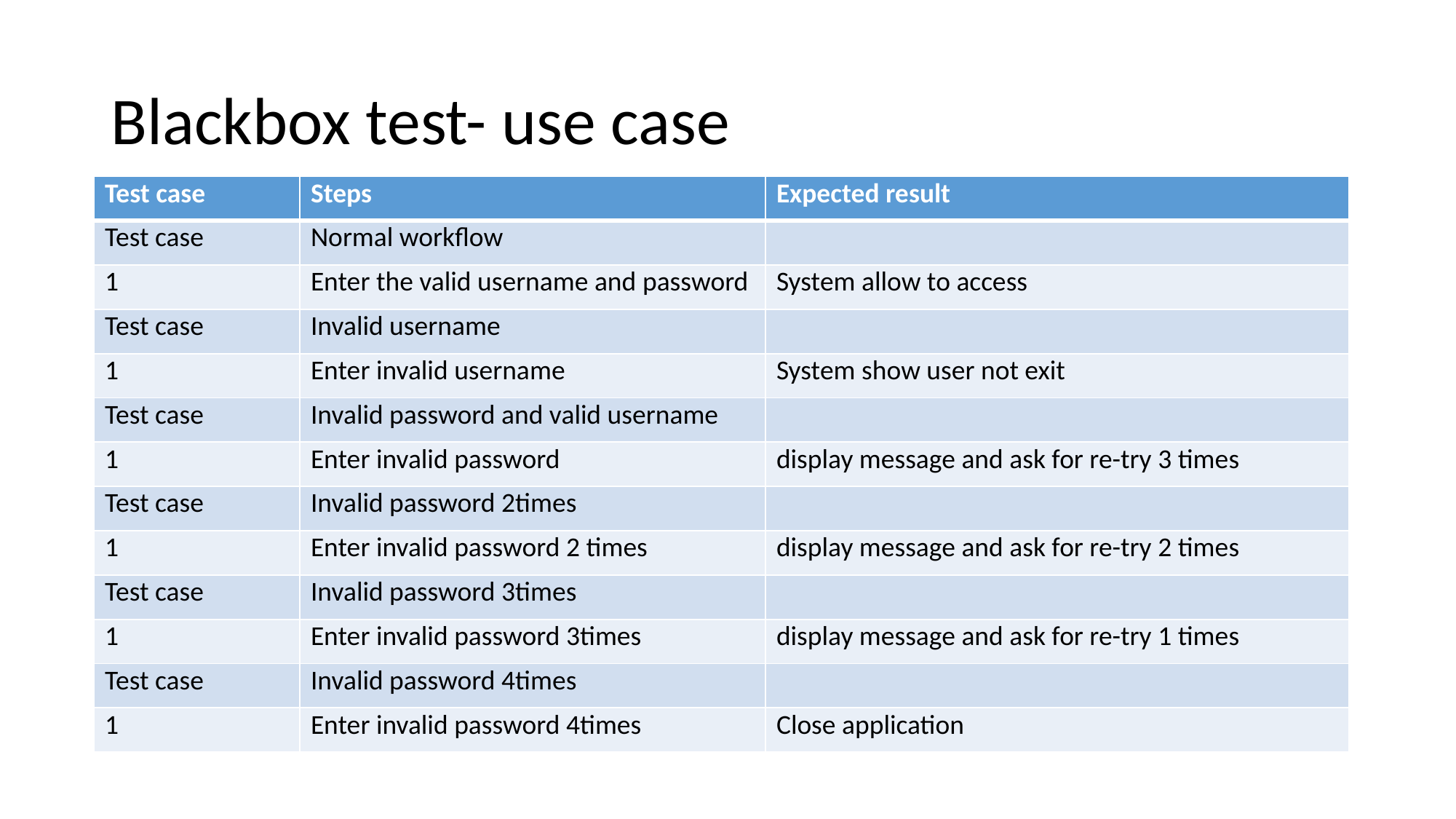

# Blackbox test- use case
| Test case | Steps | Expected result |
| --- | --- | --- |
| Test case | Normal workflow |  |
| 1 | Enter the valid username and password | System allow to access |
| Test case | Invalid username |  |
| 1 | Enter invalid username | System show user not exit |
| Test case | Invalid password and valid username |  |
| 1 | Enter invalid password | display message and ask for re-try 3 times |
| Test case | Invalid password 2times |  |
| 1 | Enter invalid password 2 times | display message and ask for re-try 2 times |
| Test case | Invalid password 3times |  |
| 1 | Enter invalid password 3times | display message and ask for re-try 1 times |
| Test case | Invalid password 4times |  |
| 1 | Enter invalid password 4times | Close application |